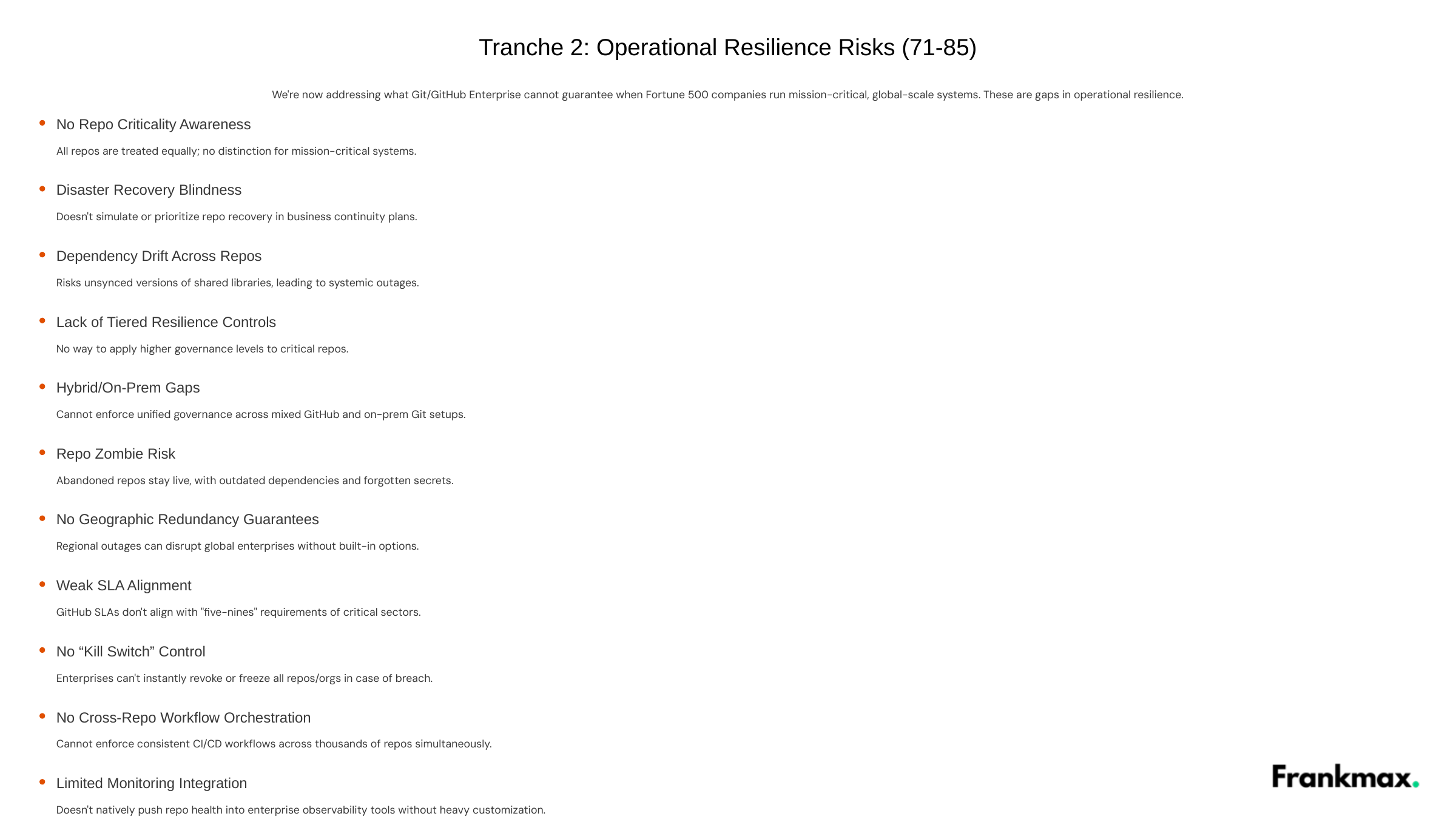

Tranche 2: Operational Resilience Risks (71-85)
We're now addressing what Git/GitHub Enterprise cannot guarantee when Fortune 500 companies run mission-critical, global-scale systems. These are gaps in operational resilience.
No Repo Criticality Awareness

All repos are treated equally; no distinction for mission-critical systems.
Disaster Recovery Blindness

Doesn't simulate or prioritize repo recovery in business continuity plans.
Dependency Drift Across Repos

Risks unsynced versions of shared libraries, leading to systemic outages.
Lack of Tiered Resilience Controls

No way to apply higher governance levels to critical repos.
Hybrid/On-Prem Gaps

Cannot enforce unified governance across mixed GitHub and on-prem Git setups.
Repo Zombie Risk

Abandoned repos stay live, with outdated dependencies and forgotten secrets.
No Geographic Redundancy Guarantees

Regional outages can disrupt global enterprises without built-in options.
Weak SLA Alignment

GitHub SLAs don't align with "five-nines" requirements of critical sectors.
No “Kill Switch” Control

Enterprises can't instantly revoke or freeze all repos/orgs in case of breach.
No Cross-Repo Workflow Orchestration

Cannot enforce consistent CI/CD workflows across thousands of repos simultaneously.
Limited Monitoring Integration

Doesn't natively push repo health into enterprise observability tools without heavy customization.
No Repo Lifecycle Automation

Doesn't auto-archive/expire repos, leading to unchecked sprawl.
No Blast Radius Simulations

Doesn't allow CISOs to model downstream system failures if a repo is compromised.
Weak SLA for Webhooks/Integrations

Doesn't guarantee webhook reliability, leading to silent integration failures.
Vendor Lock-In Risk

Enterprises locked to GitHub Enterprise Cloud face operational exposure if policies shift.